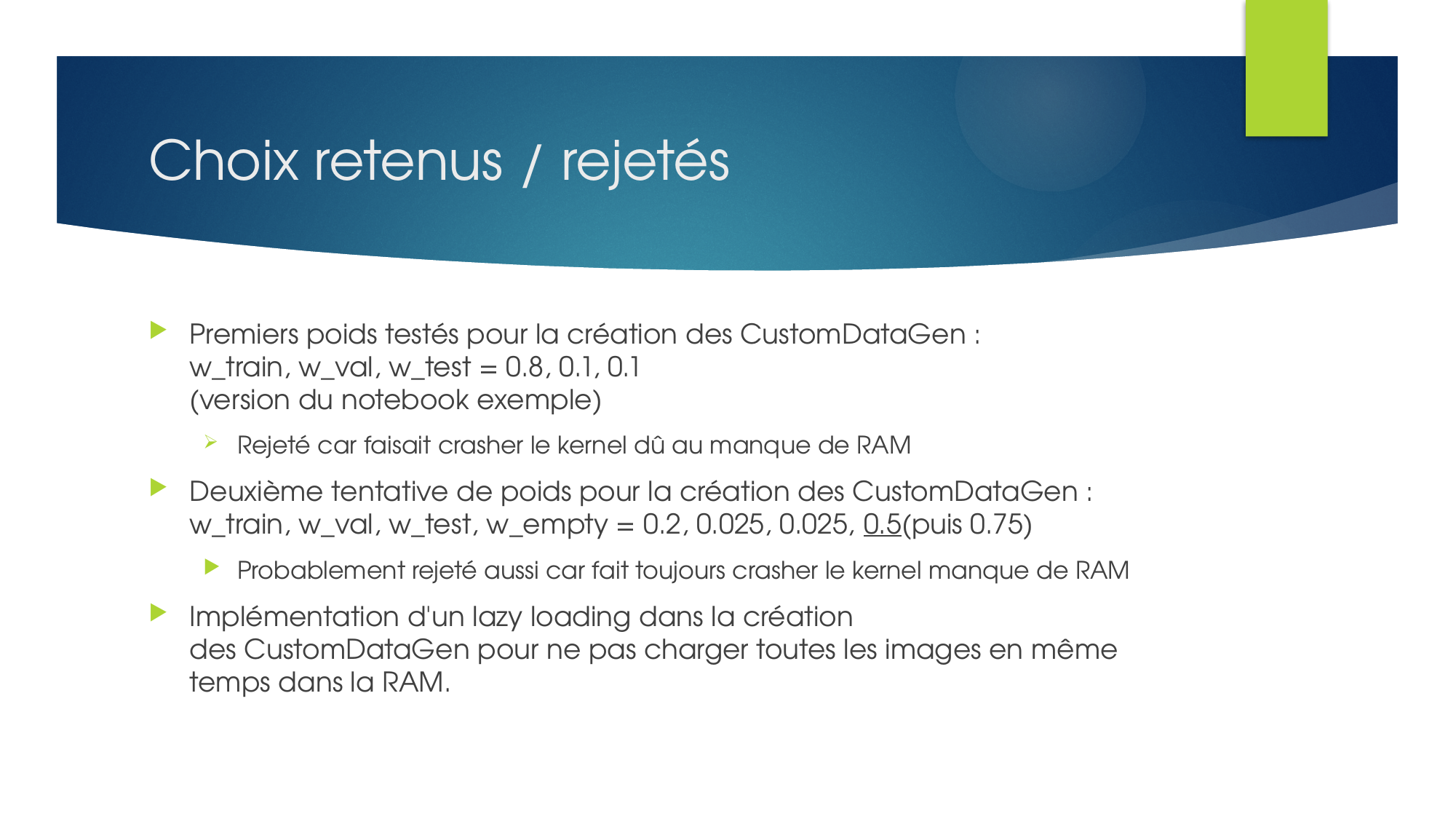

# Choix retenus / rejetés
Premiers poids testés pour la création des CustomDataGen :
w_train, w_val, w_test = 0.8, 0.1, 0.1
(version du notebook exemple)
Rejeté car faisait crasher le kernel dû au manque de RAM
Deuxième tentative de poids pour la création des CustomDataGen :
w_train, w_val, w_test, w_empty = 0.2, 0.025, 0.025, 0.5(puis 0.75)
Probablement rejeté aussi car fait toujours crasher le kernel manque de RAM
Implémentation d'un lazy loading dans la création des CustomDataGen pour ne pas charger toutes les images en même temps dans la RAM.